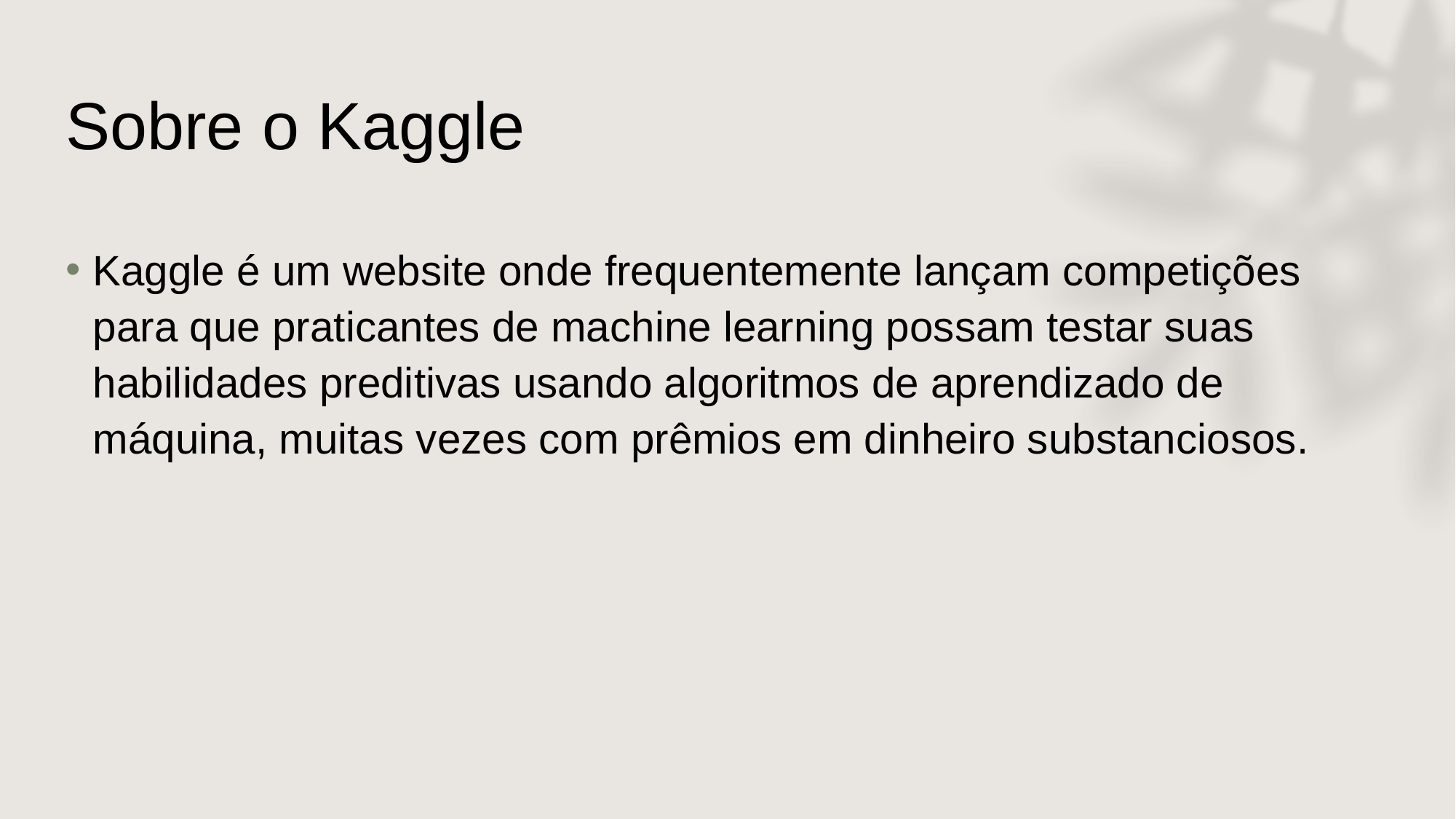

# Sobre o Kaggle
Kaggle é um website onde frequentemente lançam competições para que praticantes de machine learning possam testar suas habilidades preditivas usando algoritmos de aprendizado de máquina, muitas vezes com prêmios em dinheiro substanciosos.